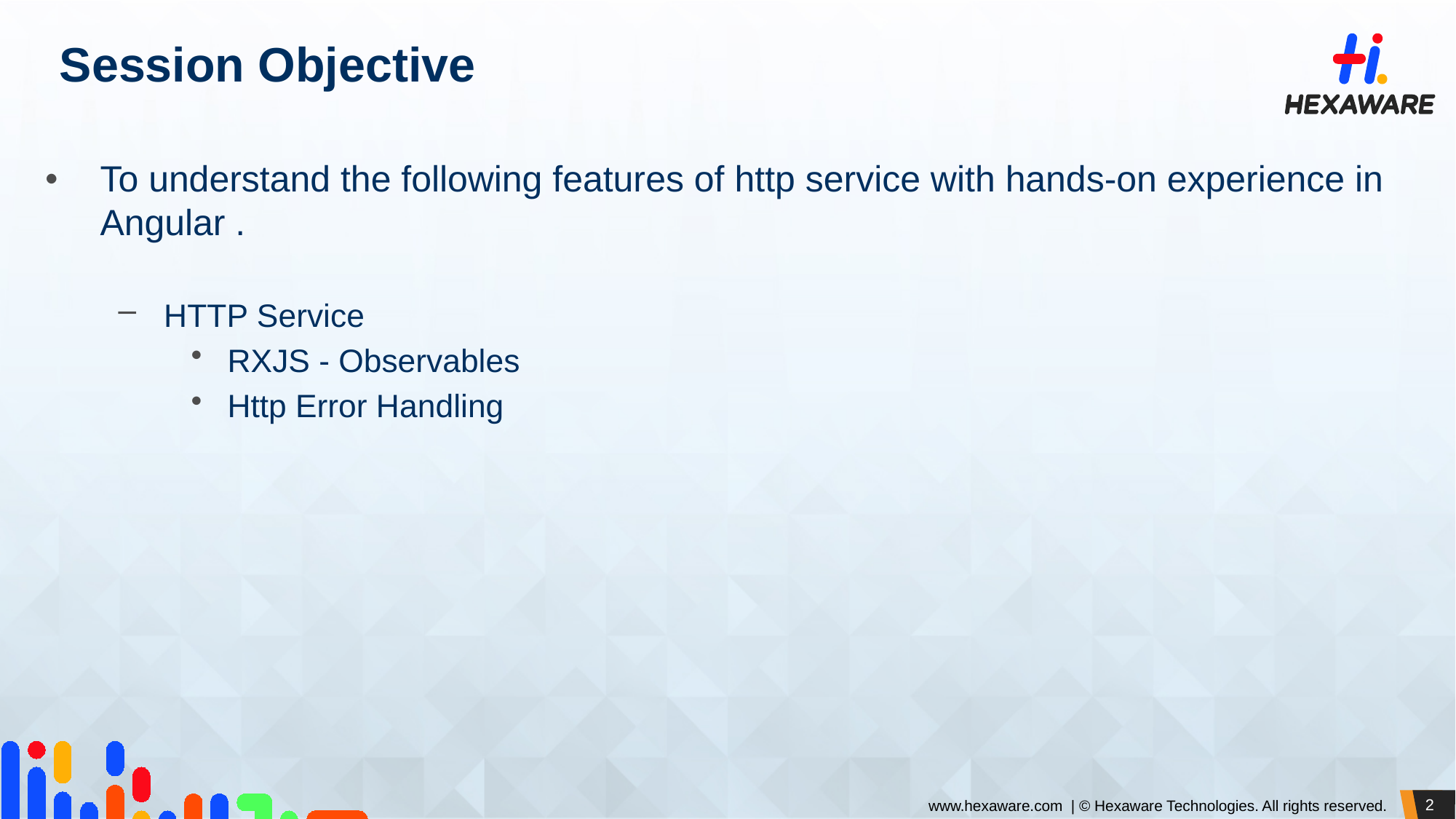

# Session Objective
To understand the following features of http service with hands-on experience in Angular .

HTTP Service
RXJS - Observables
Http Error Handling